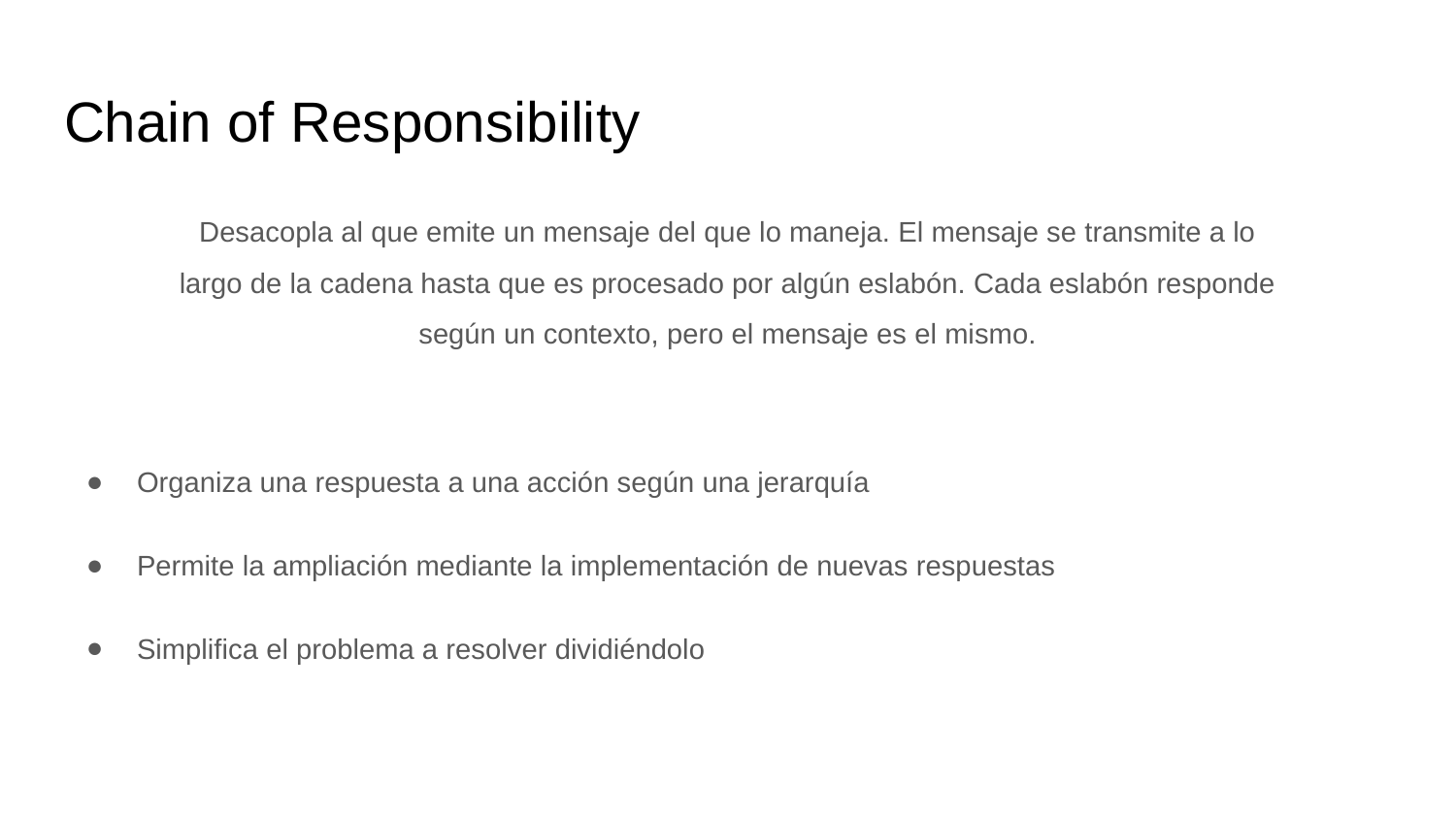

# Chain of Responsibility
Desacopla al que emite un mensaje del que lo maneja. El mensaje se transmite a lo largo de la cadena hasta que es procesado por algún eslabón. Cada eslabón responde según un contexto, pero el mensaje es el mismo.
Organiza una respuesta a una acción según una jerarquía
Permite la ampliación mediante la implementación de nuevas respuestas
Simplifica el problema a resolver dividiéndolo